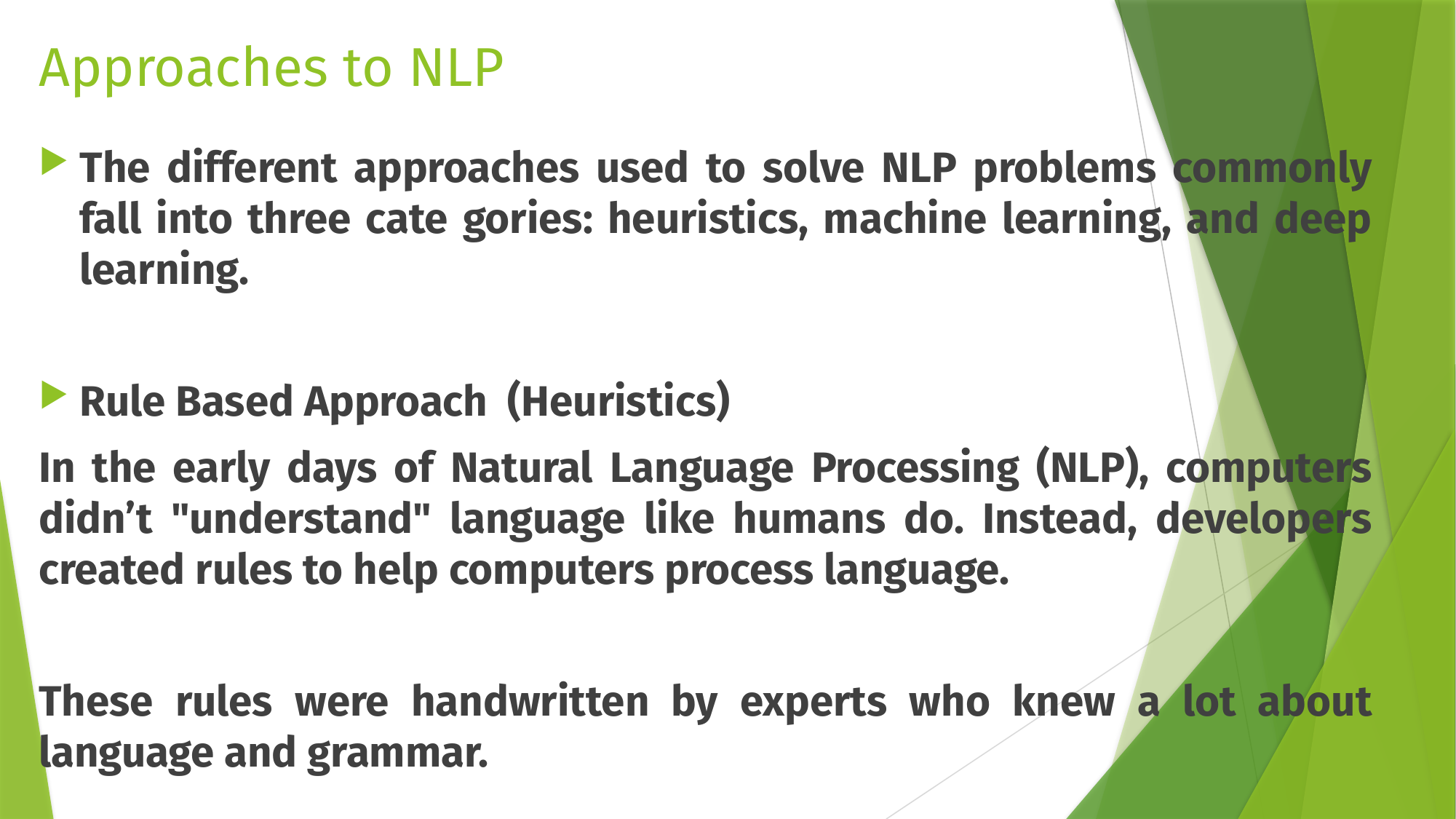

# Approaches to NLP
The different approaches used to solve NLP problems commonly fall into three cate gories: heuristics, machine learning, and deep learning.

Rule Based Approach  (Heuristics)
In the early days of Natural Language Processing (NLP), computers didn’t "understand" language like humans do. Instead, developers created rules to help computers process language.

These rules were handwritten by experts who knew a lot about language and grammar.